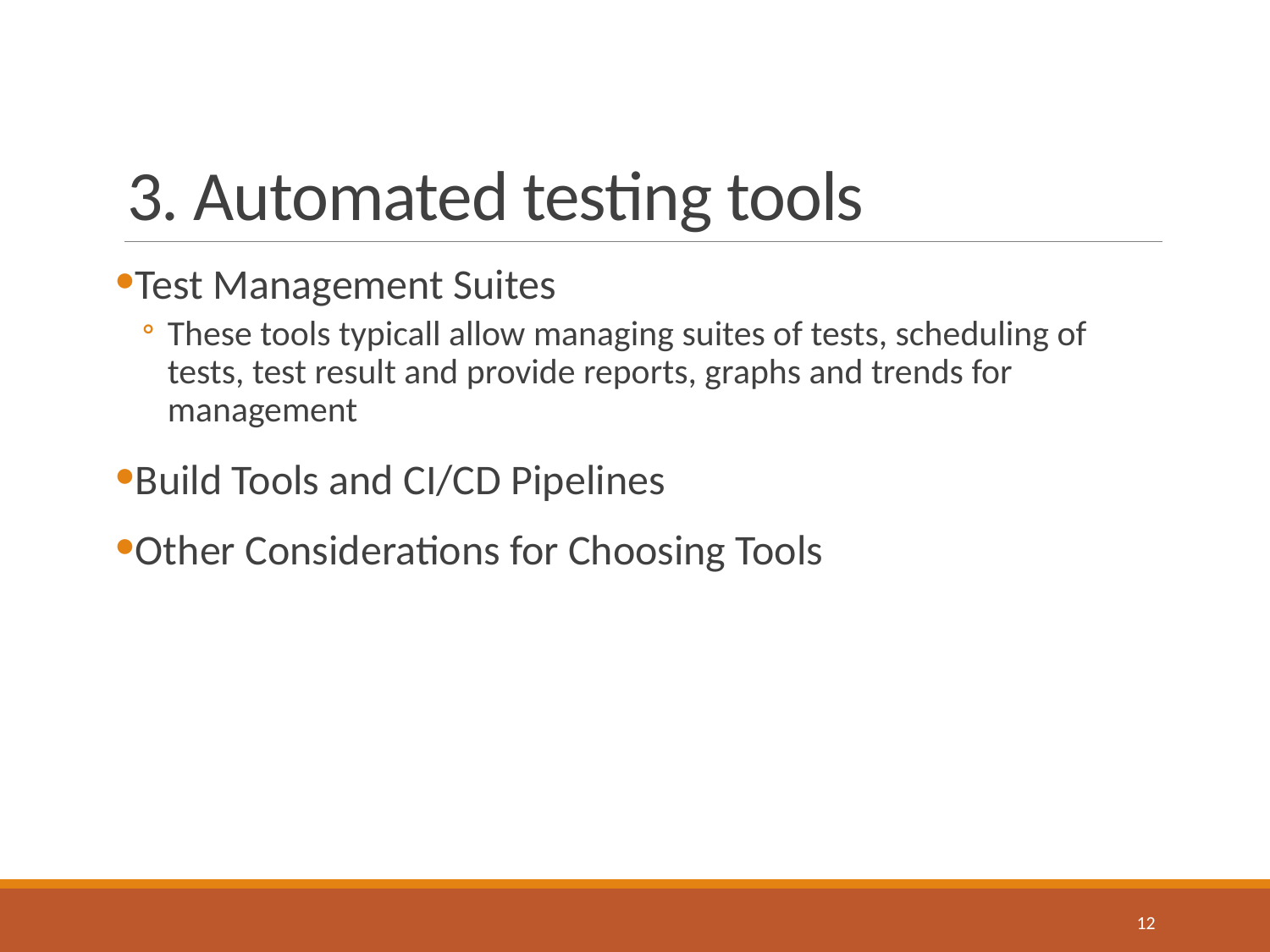

# 3. Automated testing tools
Test Management Suites
These tools typicall allow managing suites of tests, scheduling of tests, test result and provide reports, graphs and trends for management
Build Tools and CI/CD Pipelines
Other Considerations for Choosing Tools
12